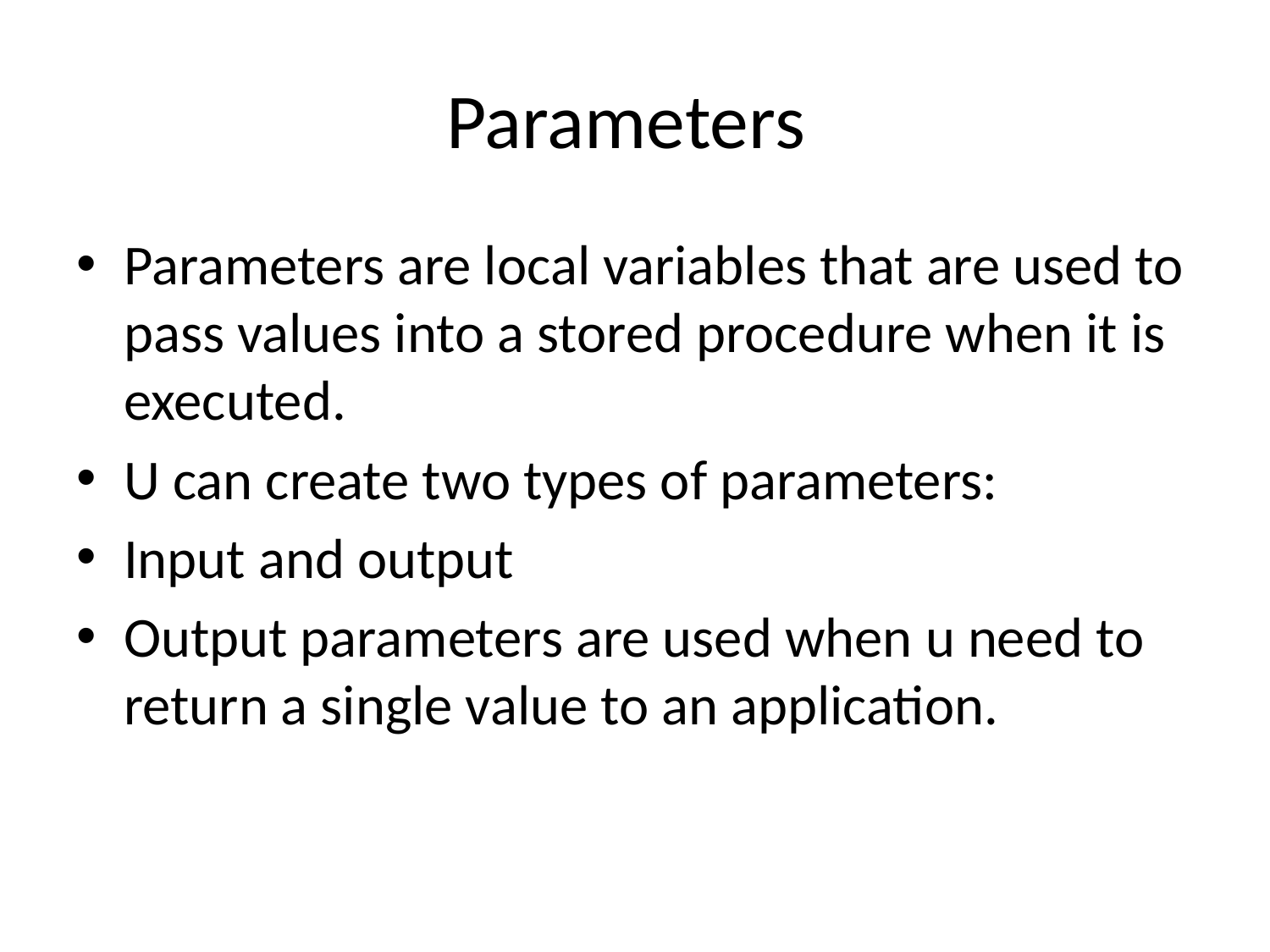

# Parameters
Parameters are local variables that are used to pass values into a stored procedure when it is executed.
U can create two types of parameters:
Input and output
Output parameters are used when u need to return a single value to an application.